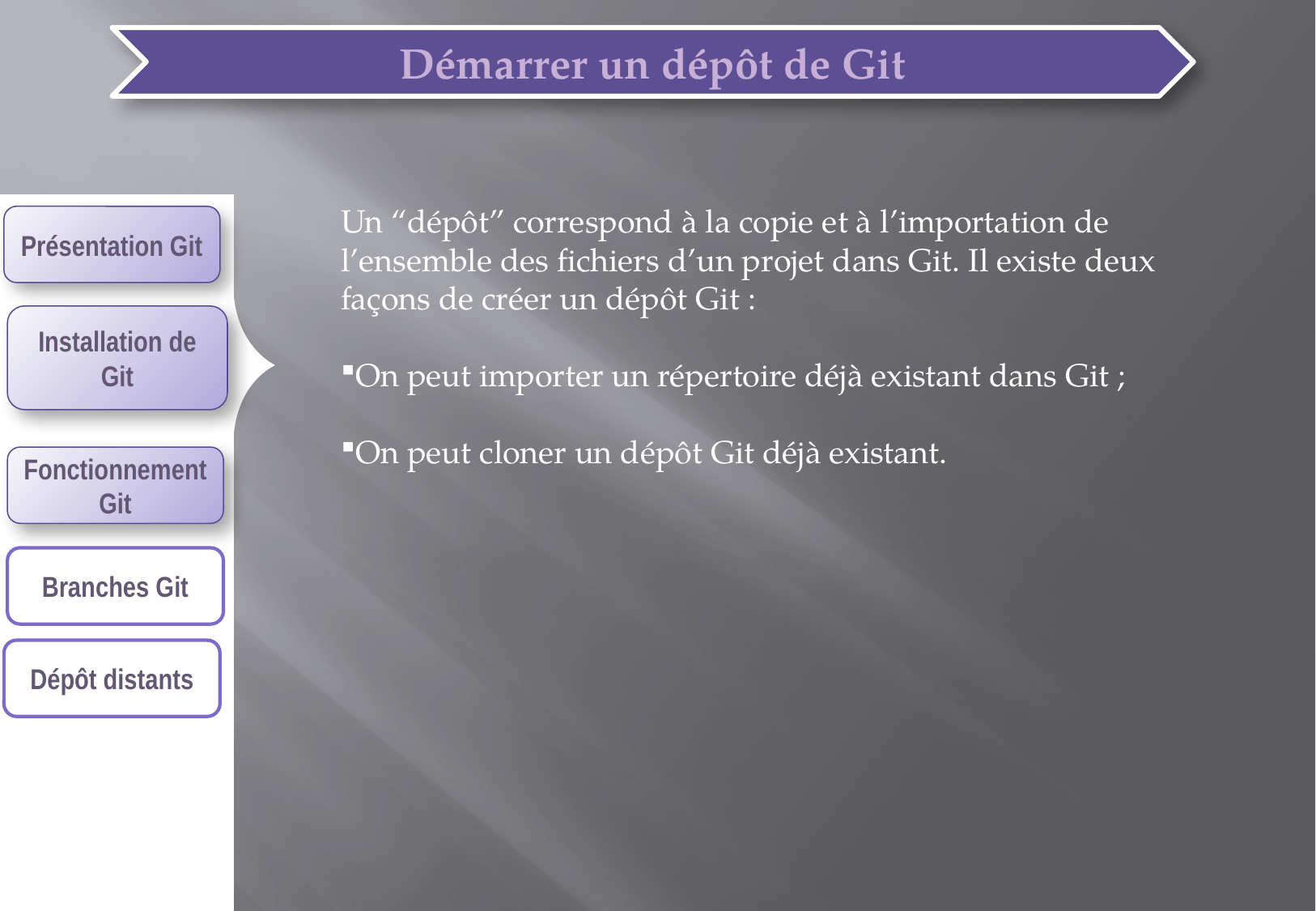

Démarrer un dépôt de Git

Un “dépôt” correspond à la copie et à l’importation de l’ensemble des fichiers d’un projet dans Git. Il existe deux façons de créer un dépôt Git :

On peut importer un répertoire déjà existant dans Git ;

On peut cloner un dépôt Git déjà existant.

Présentation Git
Installation de Git

Fonctionnement Git
Branches Git
Dépôt distants